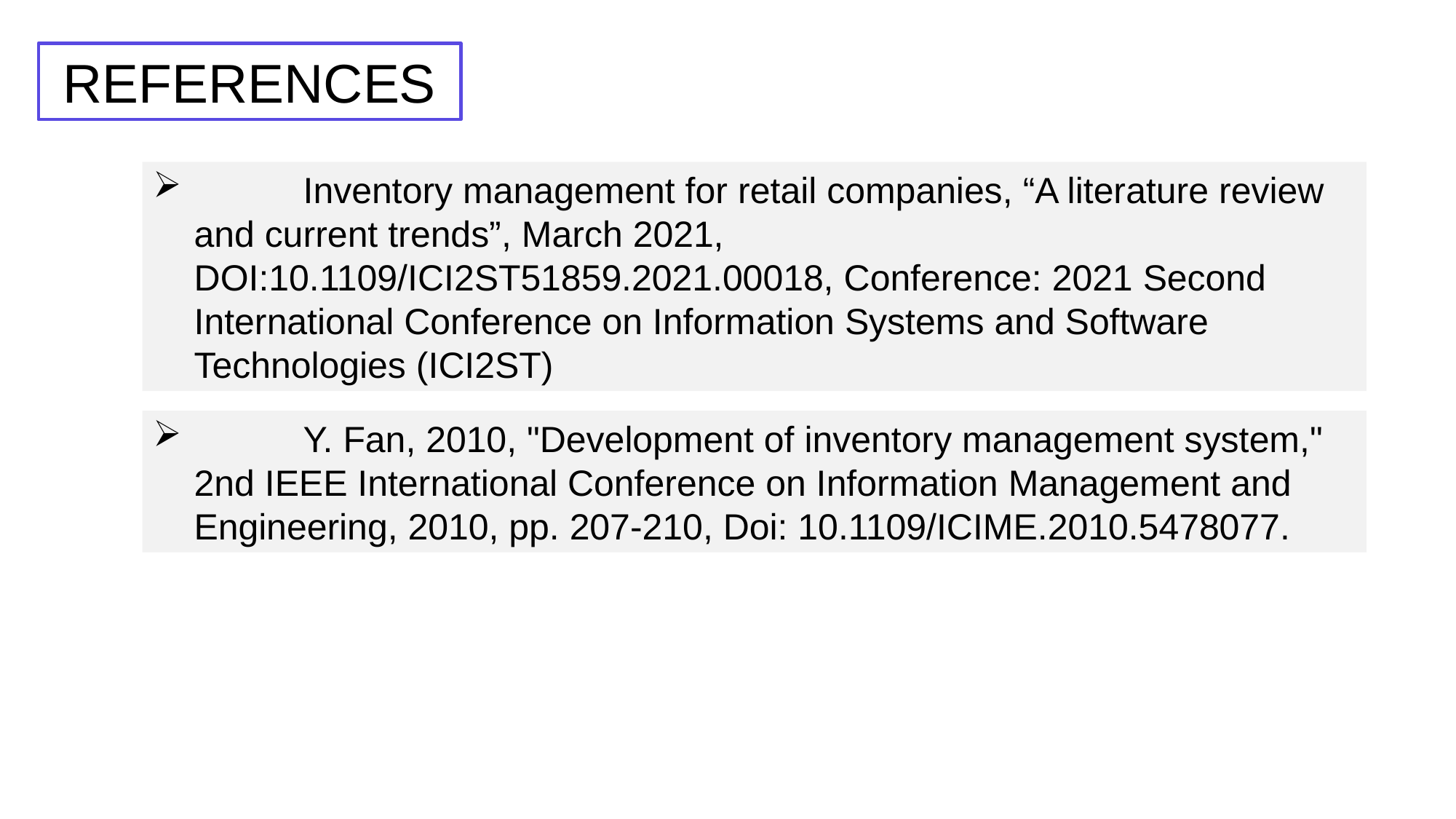

REFERENCES
	Inventory management for retail companies, “A literature review and current trends”, March 2021, DOI:10.1109/ICI2ST51859.2021.00018, Conference: 2021 Second International Conference on Information Systems and Software Technologies (ICI2ST)
	Y. Fan, 2010, "Development of inventory management system," 2nd IEEE International Conference on Information Management and Engineering, 2010, pp. 207-210, Doi: 10.1109/ICIME.2010.5478077.